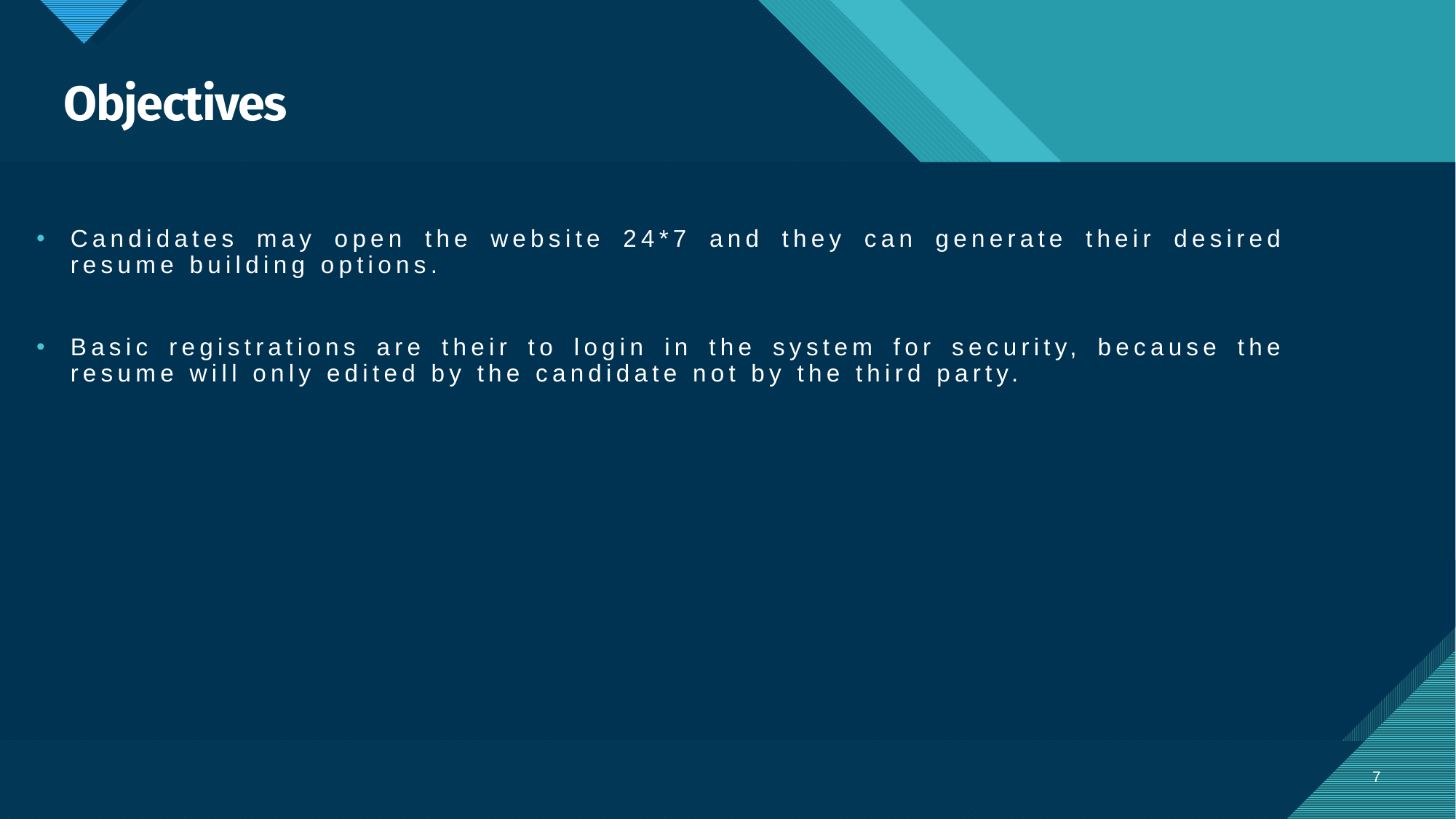

# Objectives
Candidates may open the website 24*7 and they can generate their desired resume building options.

Basic registrations are their to login in the system for security, because the resume will only edited by the candidate not by the third party.
7